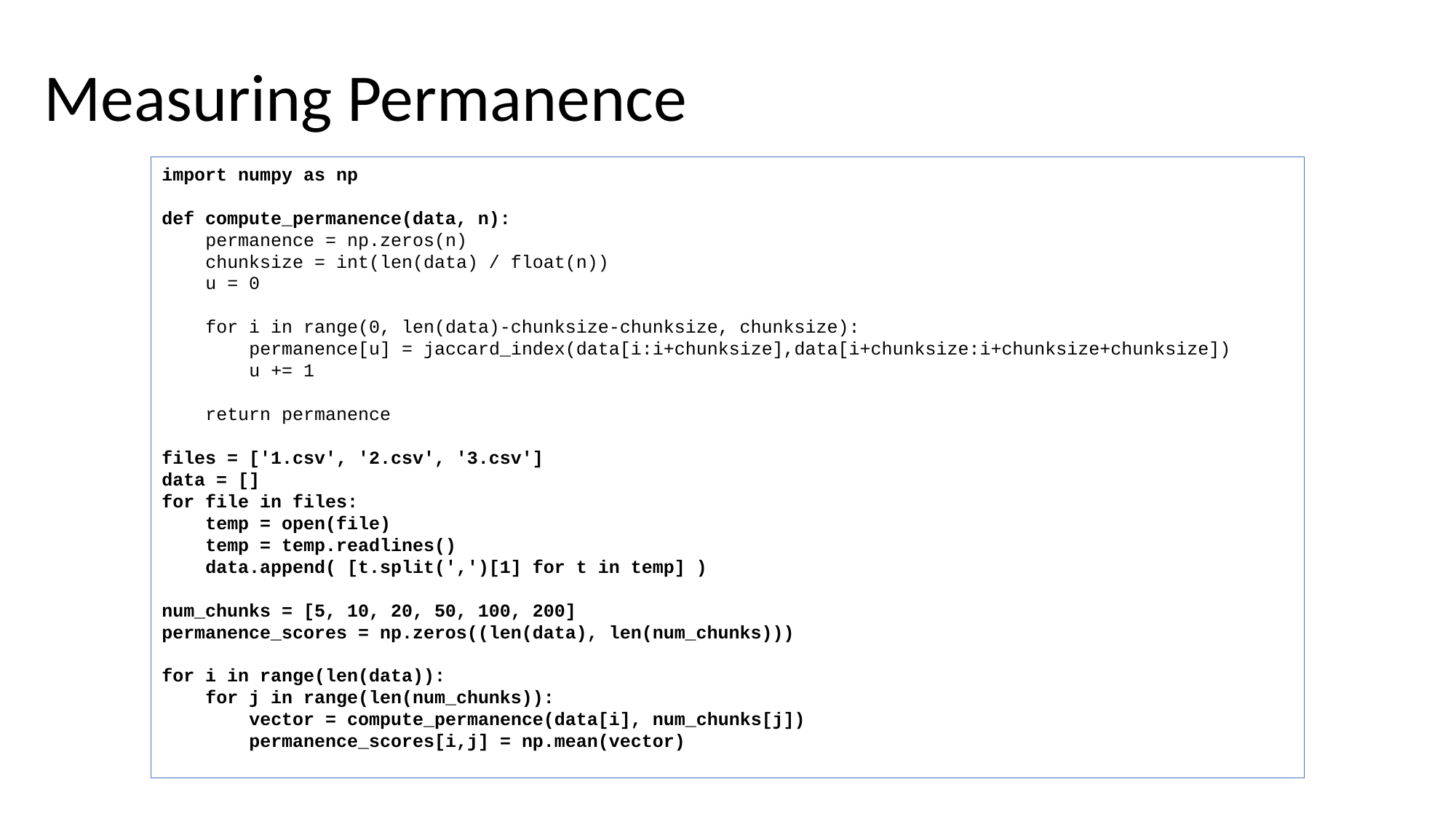

# Measuring Permanence
import numpy as np

def compute_permanence(data, n):
    permanence = np.zeros(n)
    chunksize = int(len(data) / float(n))
    u = 0

    for i in range(0, len(data)-chunksize-chunksize, chunksize):
        permanence[u] = jaccard_index(data[i:i+chunksize],data[i+chunksize:i+chunksize+chunksize])
        u += 1

    return permanence

files = ['1.csv', '2.csv', '3.csv']
data = []
for file in files:
    temp = open(file)
    temp = temp.readlines()
    data.append( [t.split(',')[1] for t in temp] )

num_chunks = [5, 10, 20, 50, 100, 200]
permanence_scores = np.zeros((len(data), len(num_chunks)))

for i in range(len(data)):
    for j in range(len(num_chunks)):
        vector = compute_permanence(data[i], num_chunks[j])
        permanence_scores[i,j] = np.mean(vector)